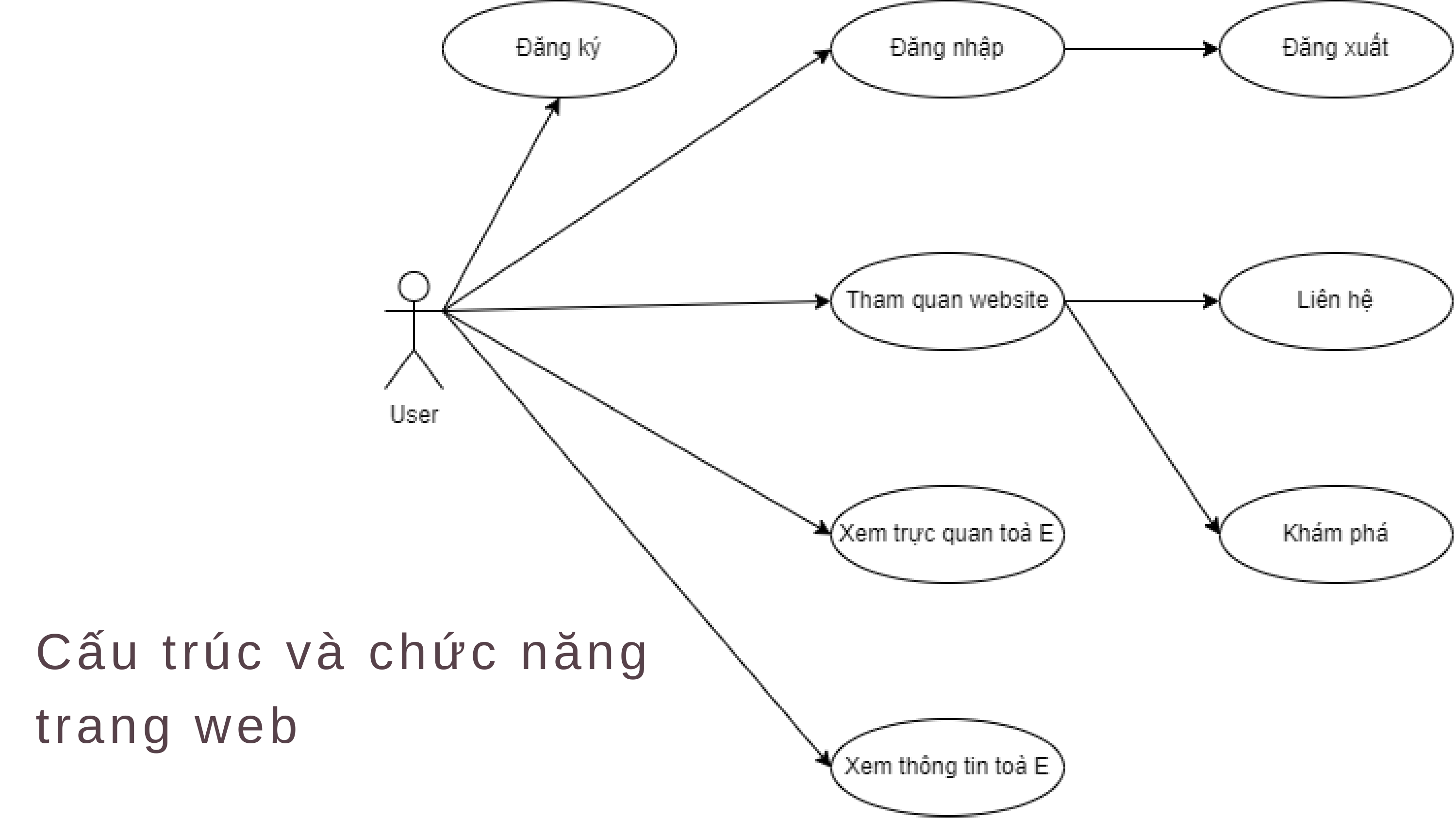

Cấu trúc và chức năng trang web